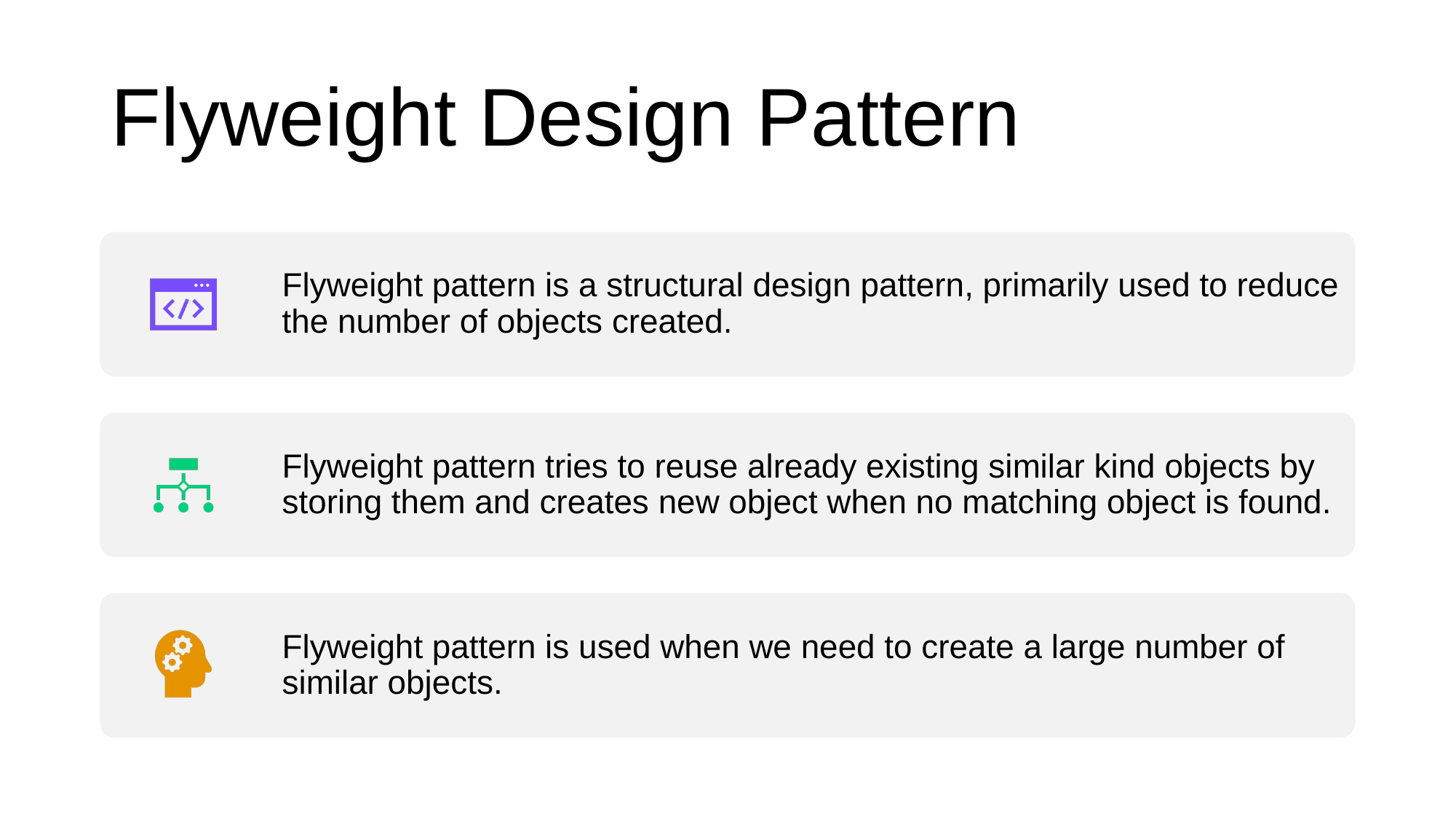

# Flyweight Design Pattern
Flyweight pattern is a structural design pattern, primarily used to reduce the number of objects created.
Flyweight pattern tries to reuse already existing similar kind objects by storing them and creates new object when no matching object is found.
Flyweight pattern is used when we need to create a large number of similar objects.